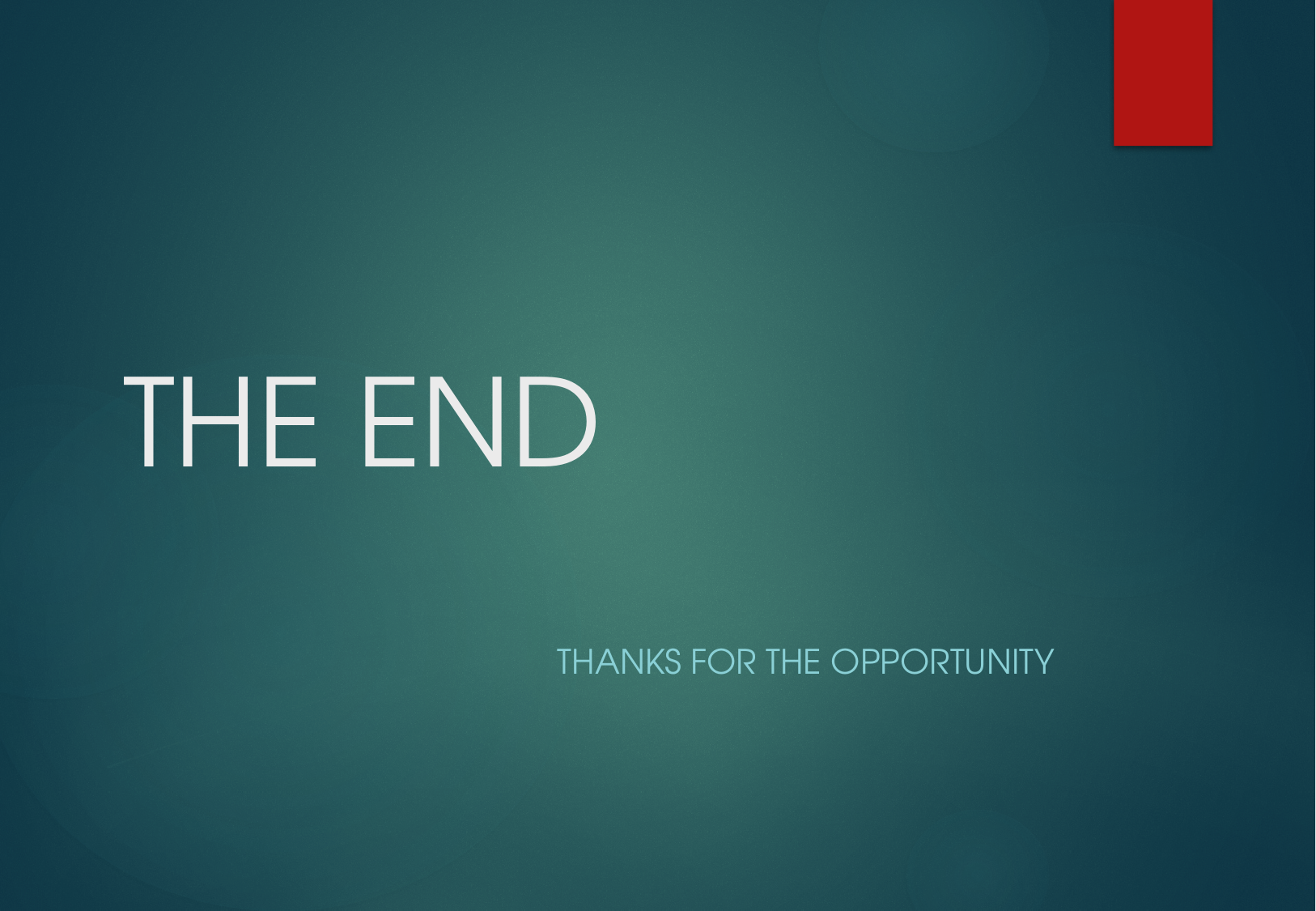

# THE END
Thanks for the opportunity